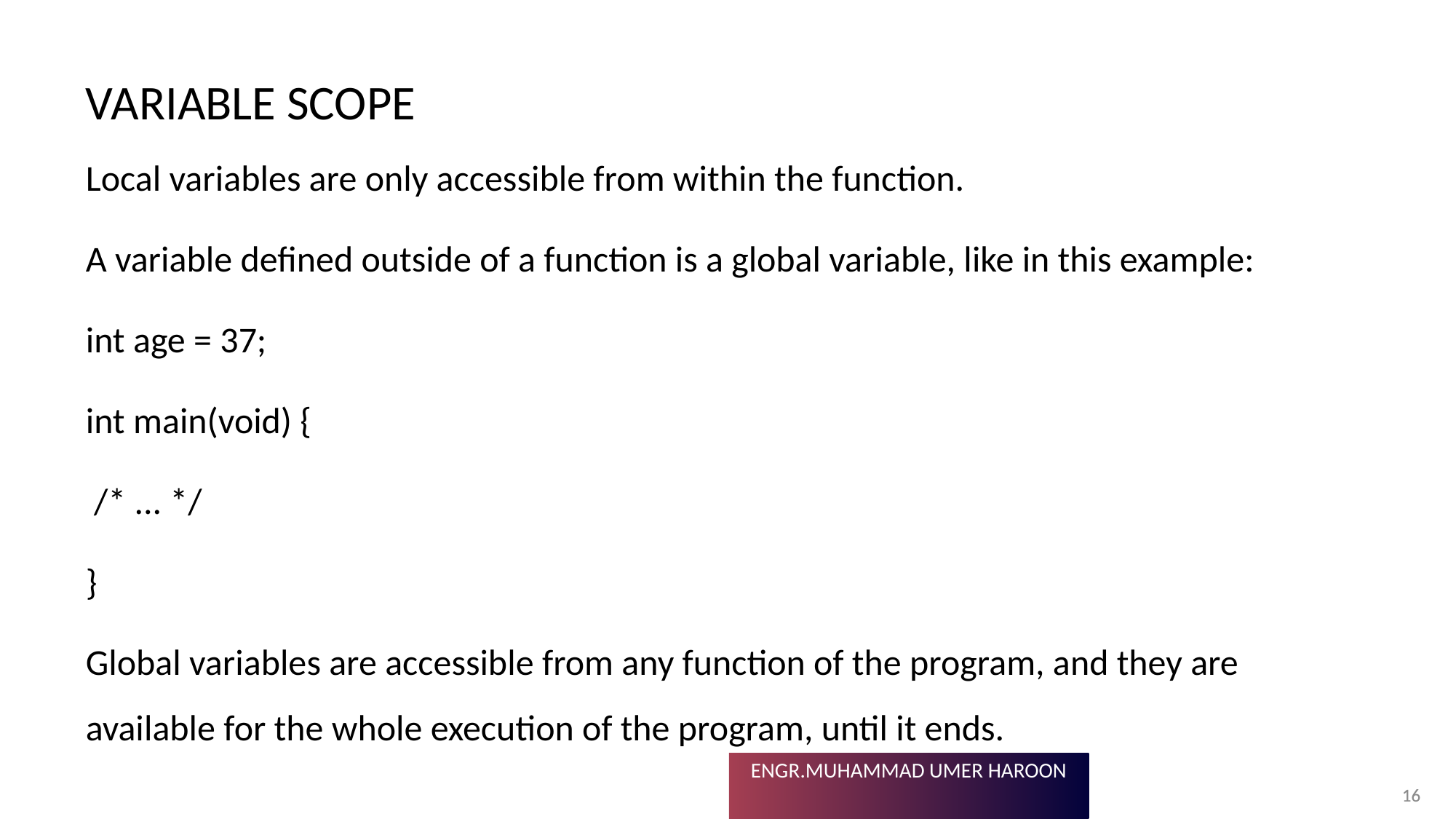

# Variable scope
Local variables are only accessible from within the function.
A variable defined outside of a function is a global variable, like in this example:
int age = 37;
int main(void) {
 /* ... */
}
Global variables are accessible from any function of the program, and they are available for the whole execution of the program, until it ends.

16